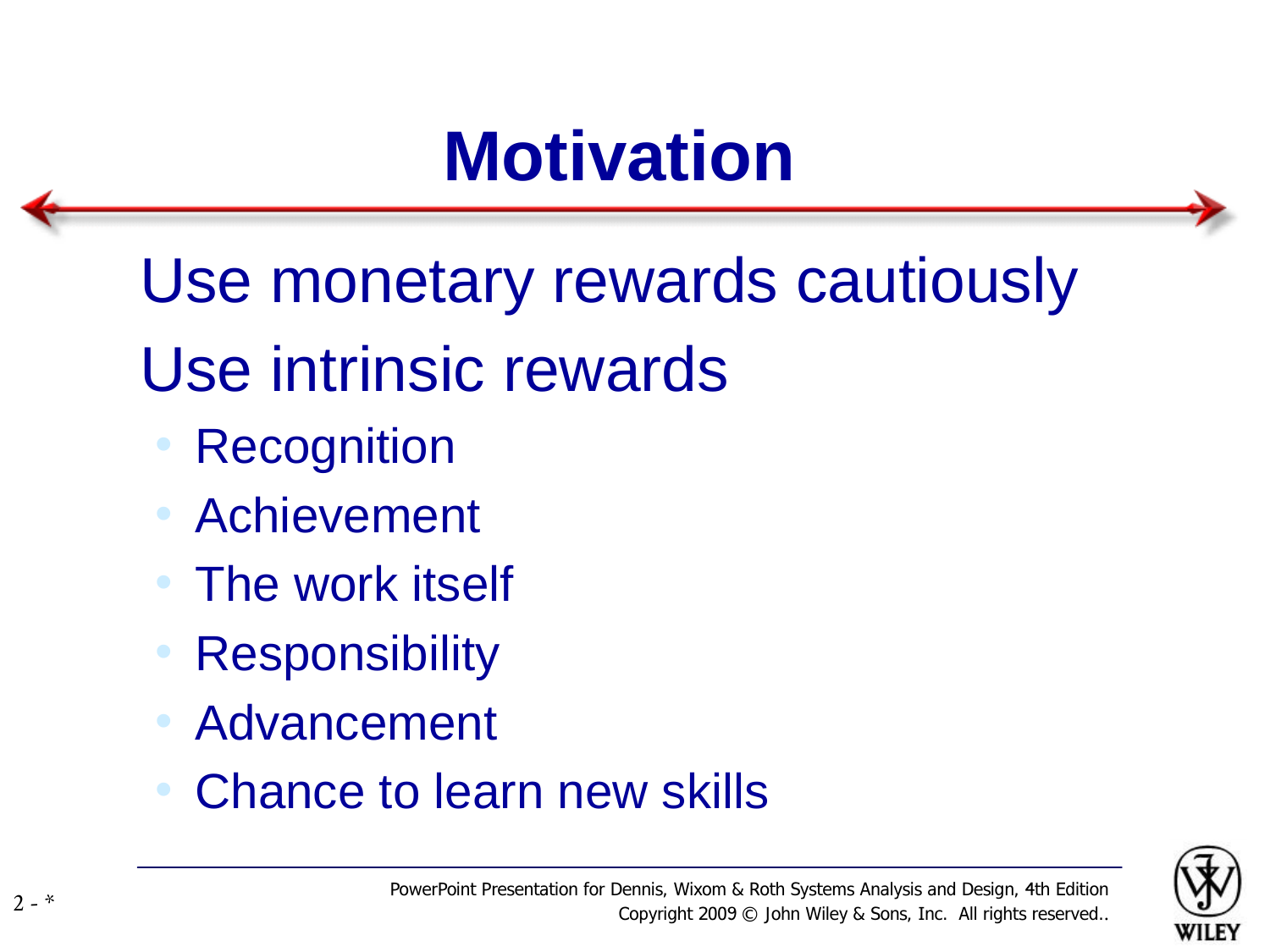

# Motivation
Use monetary rewards cautiously
Use intrinsic rewards
Recognition
Achievement
The work itself
Responsibility
Advancement
Chance to learn new skills
PowerPoint Presentation for Dennis, Wixom & Roth Systems Analysis and Design, 4th Edition
Copyright 2009 © John Wiley & Sons, Inc.  All rights reserved..
2 - *